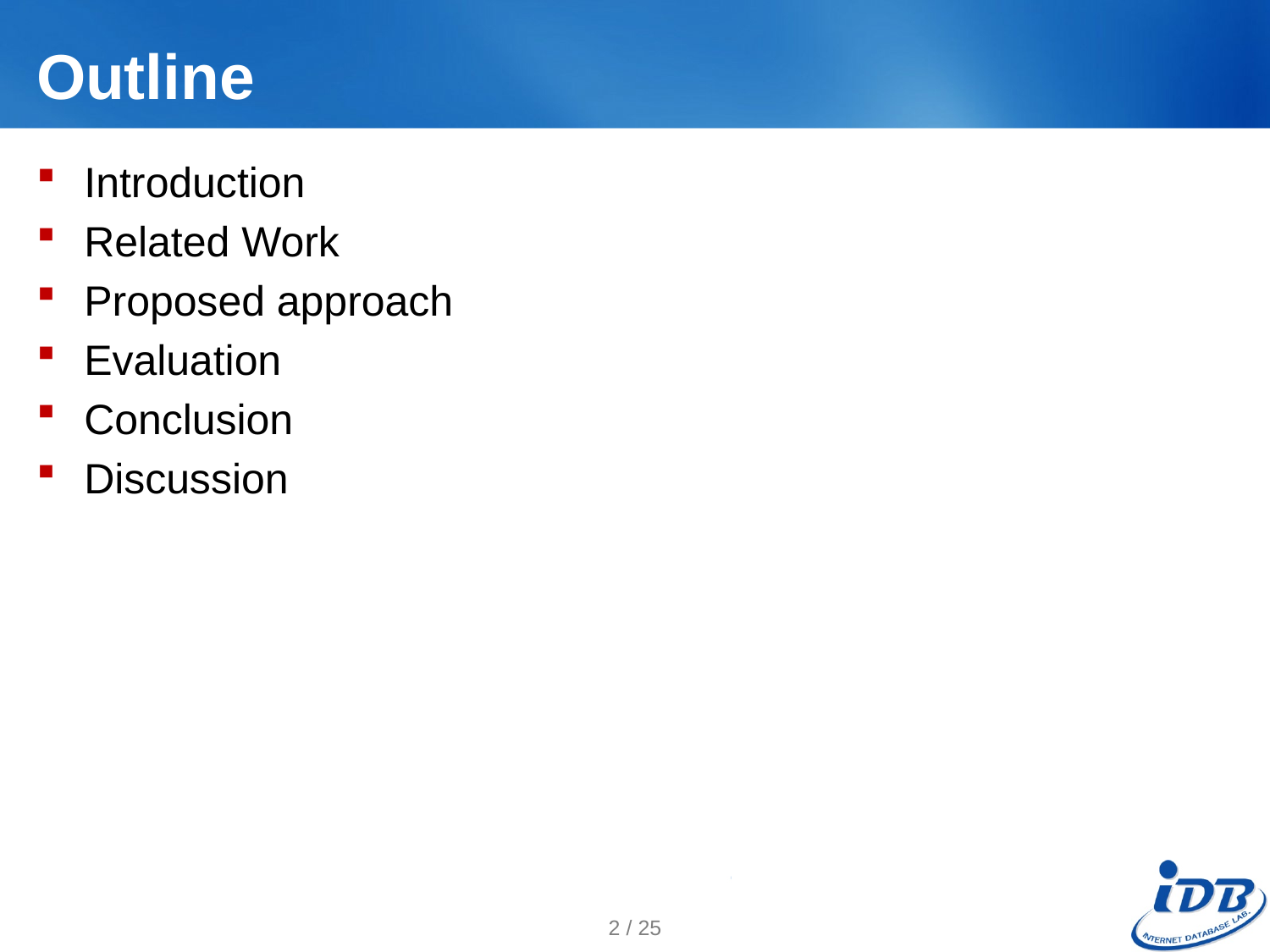

# Outline
Introduction
Related Work
Proposed approach
Evaluation
Conclusion
Discussion
2 / 25